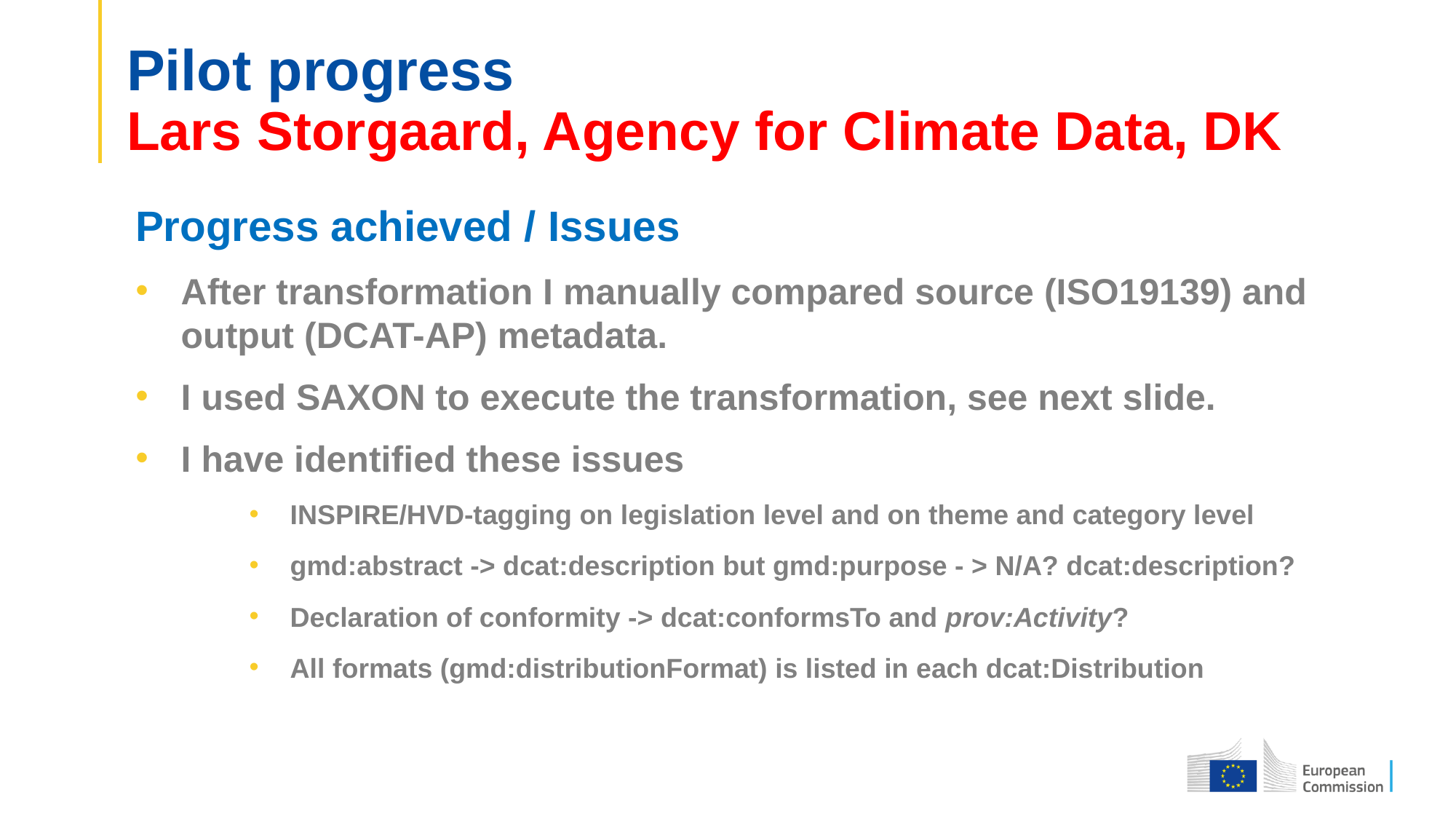

# Pilot progress Lars Storgaard, Agency for Climate Data, DK
Progress achieved / Issues
After transformation I manually compared source (ISO19139) and output (DCAT-AP) metadata.
I used SAXON to execute the transformation, see next slide.
I have identified these issues
INSPIRE/HVD-tagging on legislation level and on theme and category level
gmd:abstract -> dcat:description but gmd:purpose - > N/A? dcat:description?
Declaration of conformity -> dcat:conformsTo and prov:Activity?
All formats (gmd:distributionFormat) is listed in each dcat:Distribution